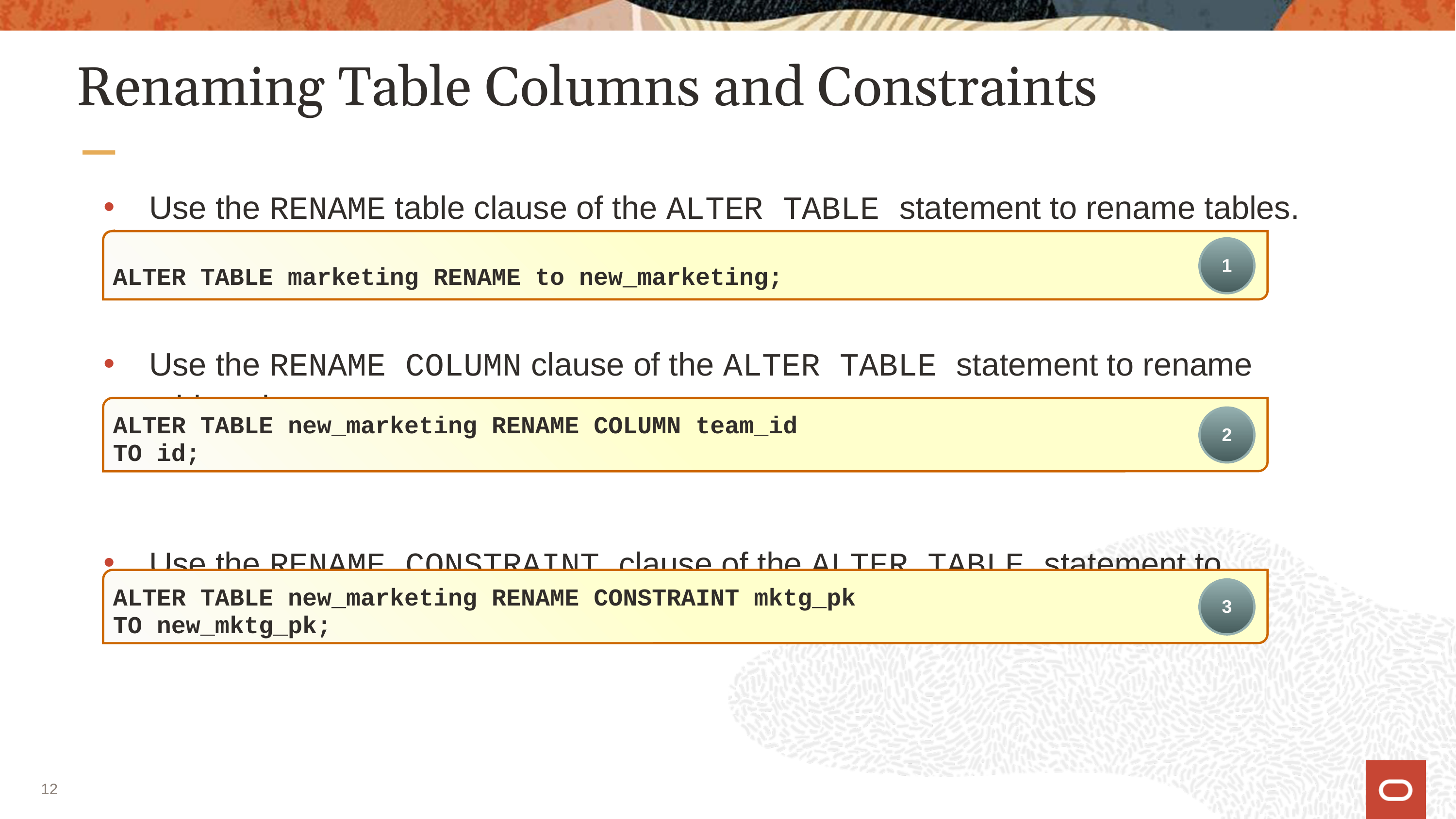

# Renaming Table Columns and Constraints
Use the RENAME table clause of the ALTER TABLE statement to rename tables.

Use the RENAME COLUMN clause of the ALTER TABLE statement to rename table columns.

Use the RENAME CONSTRAINT clause of the ALTER TABLE statement to rename any existing constraint for a table.

ALTER TABLE marketing RENAME to new_marketing;
1
ALTER TABLE new_marketing RENAME COLUMN team_id
TO id;
2
ALTER TABLE new_marketing RENAME CONSTRAINT mktg_pk
TO new_mktg_pk;
3